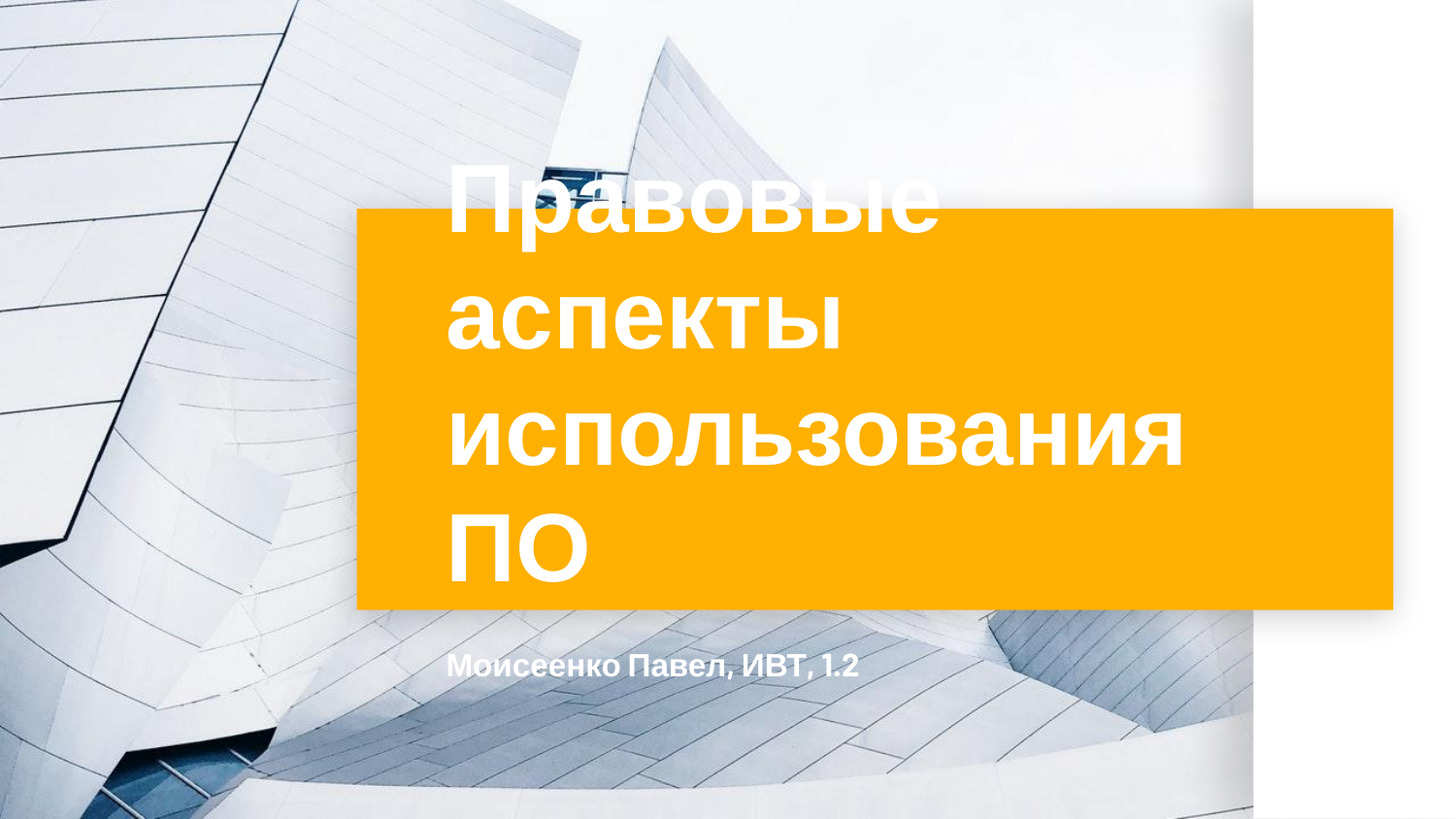

# Правовые аспекты использования ПО Моисеенко Павел, ИВТ, 1.2